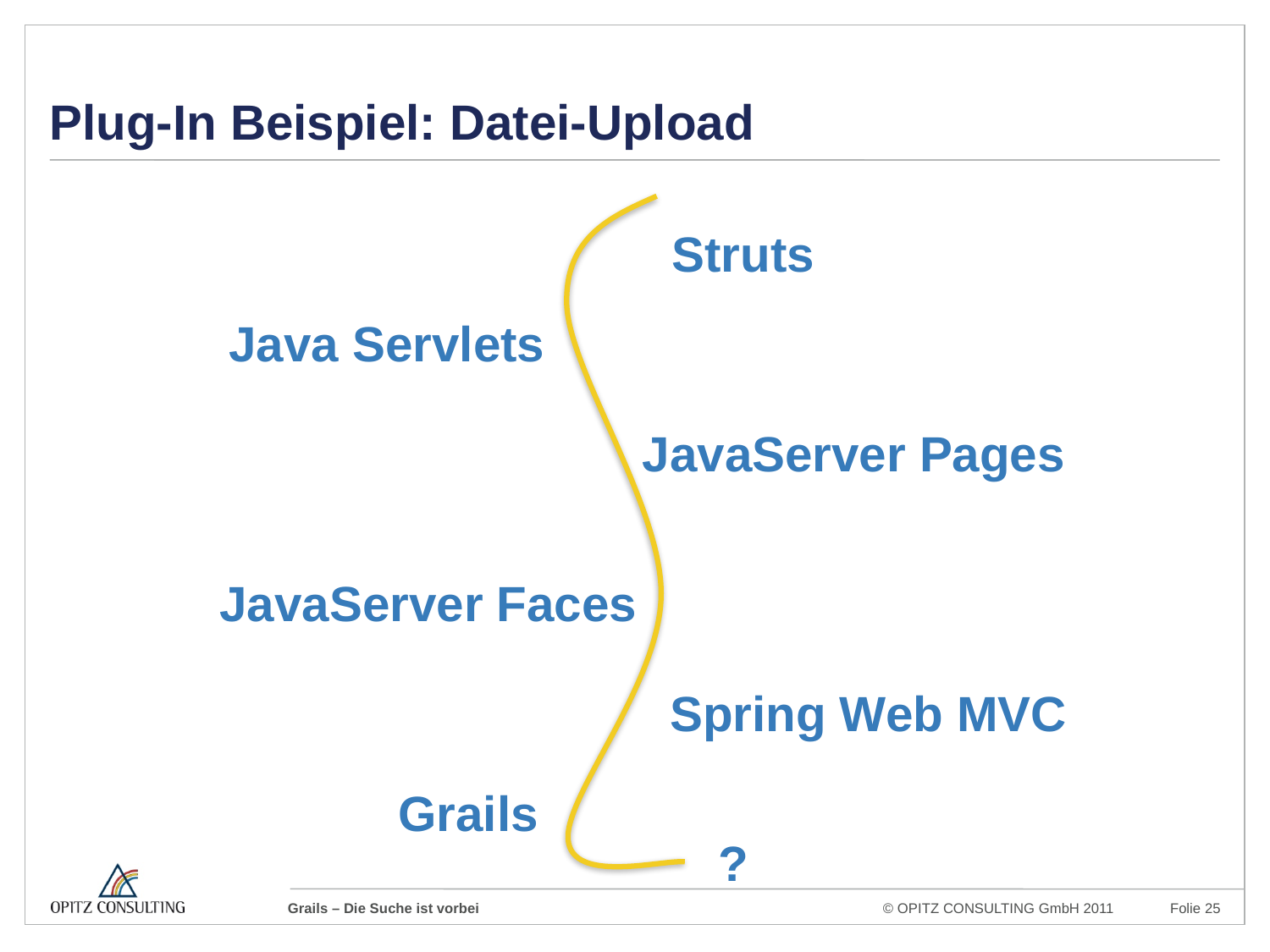

# Plug-In Beispiel: Datei-Upload

Struts
Java Servlets
JavaServer Pages
JavaServer Faces
Spring Web MVC
Grails
?